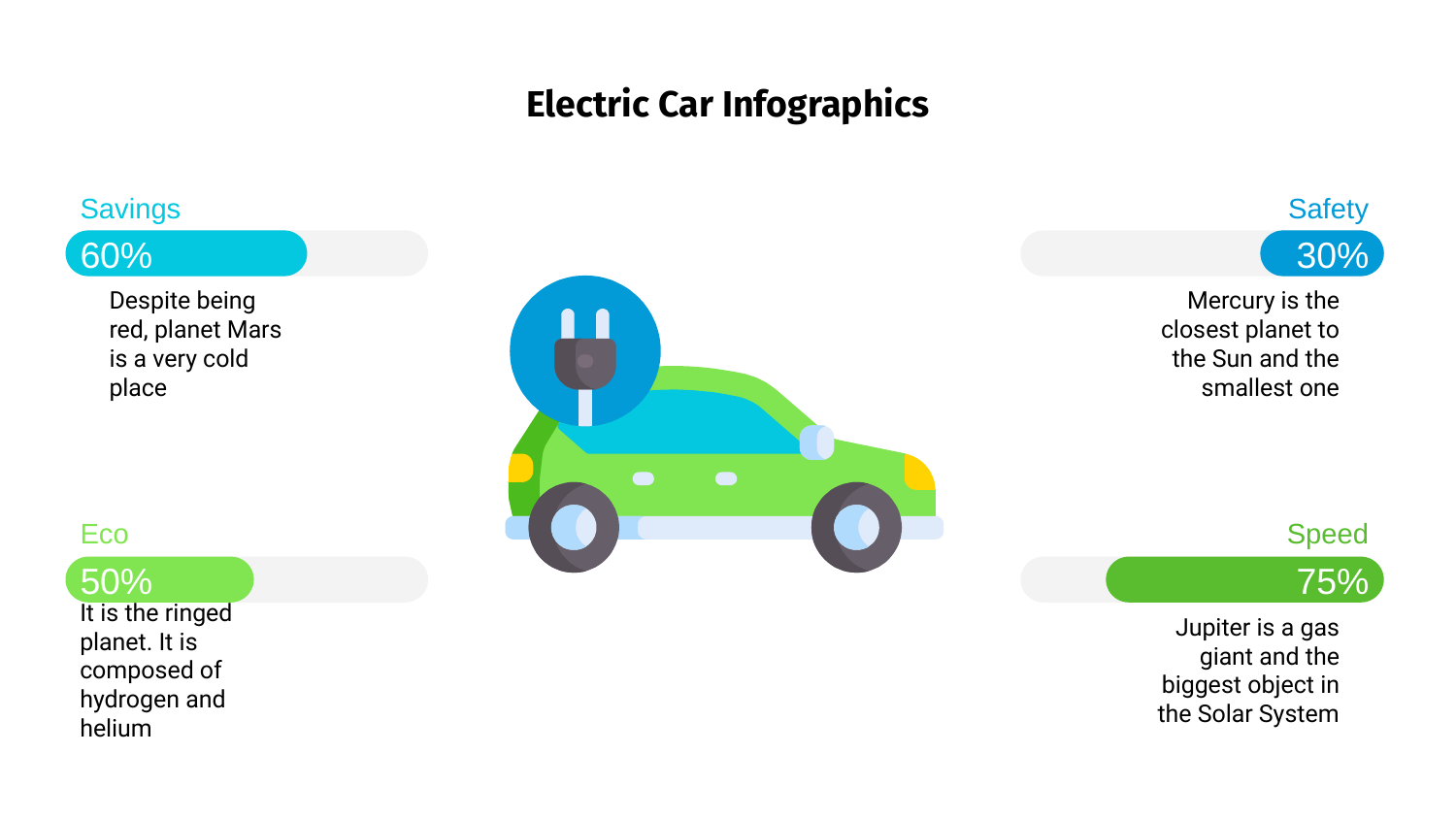

# Electric Car Infographics
Savings
Safety
60%
30%

Despite being red, planet Mars is a very cold place
Mercury is the closest planet to the Sun and the smallest one

Eco
Speed

50%
75%

It is the ringed planet. It is composed of hydrogen and helium
Jupiter is a gas giant and the biggest object in the Solar System